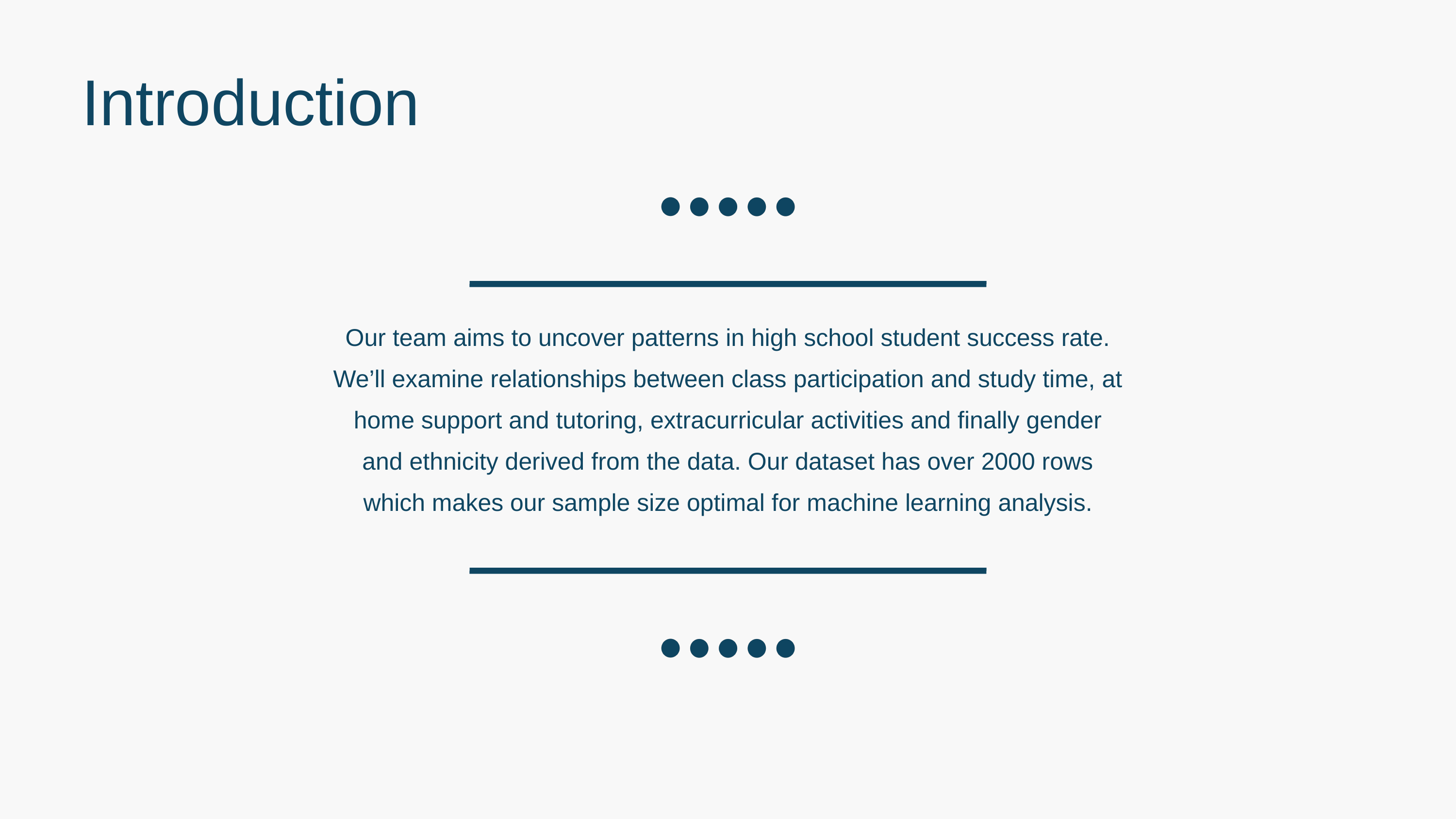

Introduction

Our team aims to uncover patterns in high school student success rate. We’ll examine relationships between class participation and study time, at home support and tutoring, extracurricular activities and finally gender and ethnicity derived from the data. Our dataset has over 2000 rows which makes our sample size optimal for machine learning analysis.